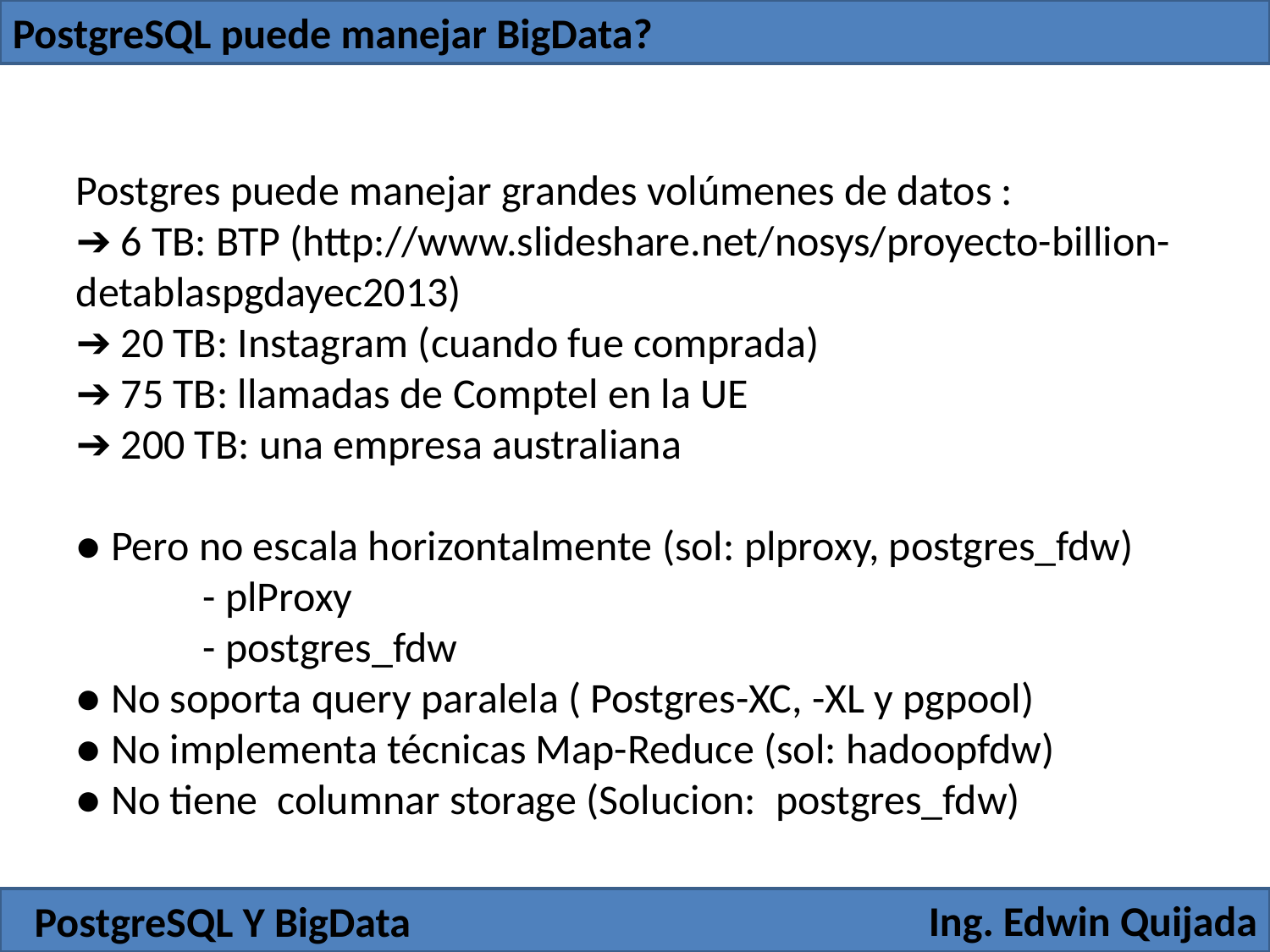

PostgreSQL puede manejar BigData?

Postgres puede manejar grandes volúmenes de datos :
➔ 6 TB: BTP (http://www.slideshare.net/nosys/proyecto-billion-detablaspgdayec2013)
➔ 20 TB: Instagram (cuando fue comprada)
➔ 75 TB: llamadas de Comptel en la UE
➔ 200 TB: una empresa australiana

● Pero no escala horizontalmente (sol: plproxy, postgres_fdw)
	- plProxy
	- postgres_fdw
● No soporta query paralela ( Postgres-XC, -XL y pgpool)
● No implementa técnicas Map-Reduce (sol: hadoopfdw)
● No tiene  columnar storage (Solucion:  postgres_fdw)
Ing. Edwin Quijada

PostgreSQL Y BigData